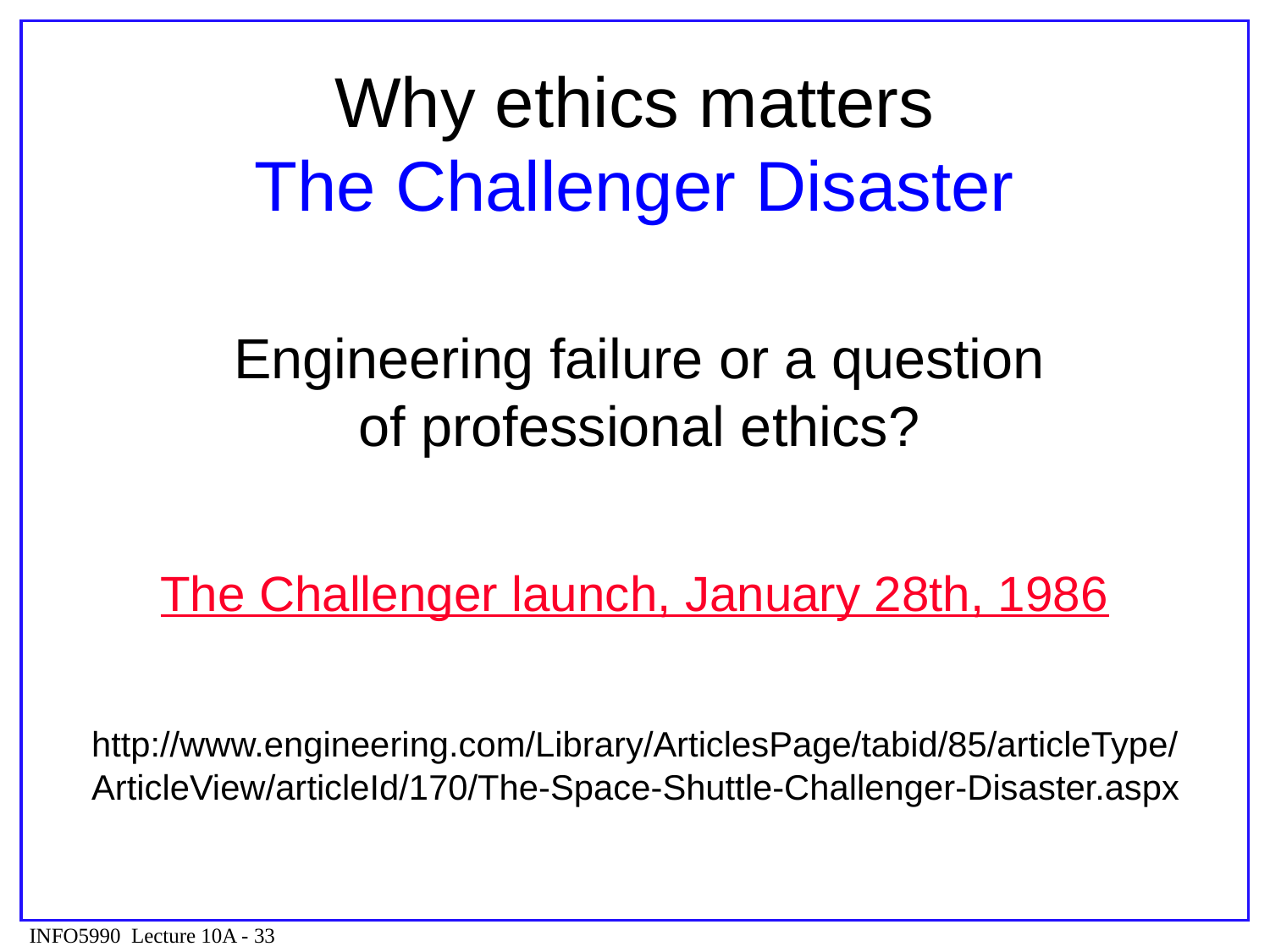

# Why ethics matters The Challenger Disaster
Engineering failure or a question of professional ethics?
The Challenger launch, January 28th, 1986
http://www.engineering.com/Library/ArticlesPage/tabid/85/articleType/
ArticleView/articleId/170/The-Space-Shuttle-Challenger-Disaster.aspx